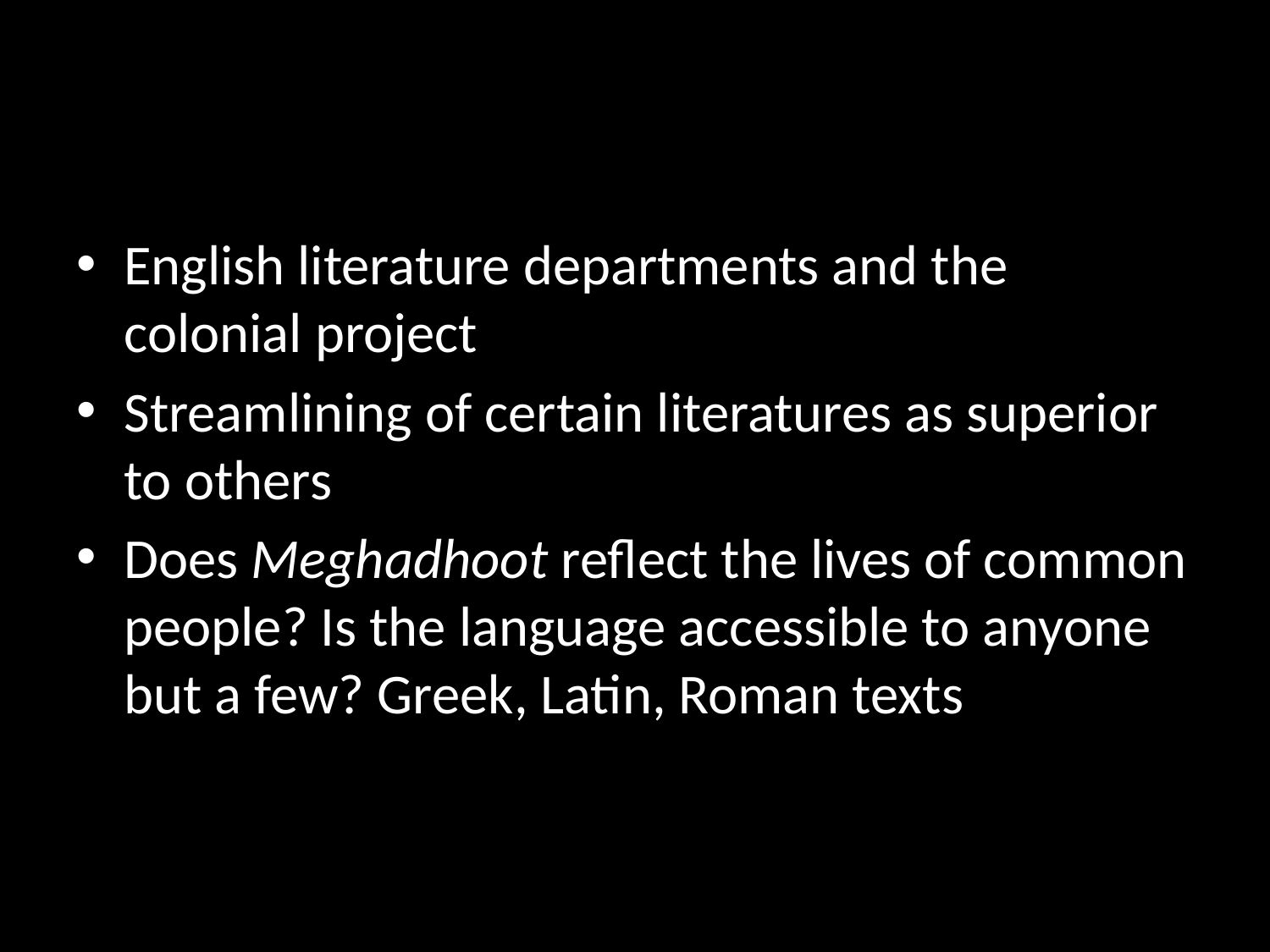

#
English literature departments and the colonial project
Streamlining of certain literatures as superior to others
Does Meghadhoot reflect the lives of common people? Is the language accessible to anyone but a few? Greek, Latin, Roman texts